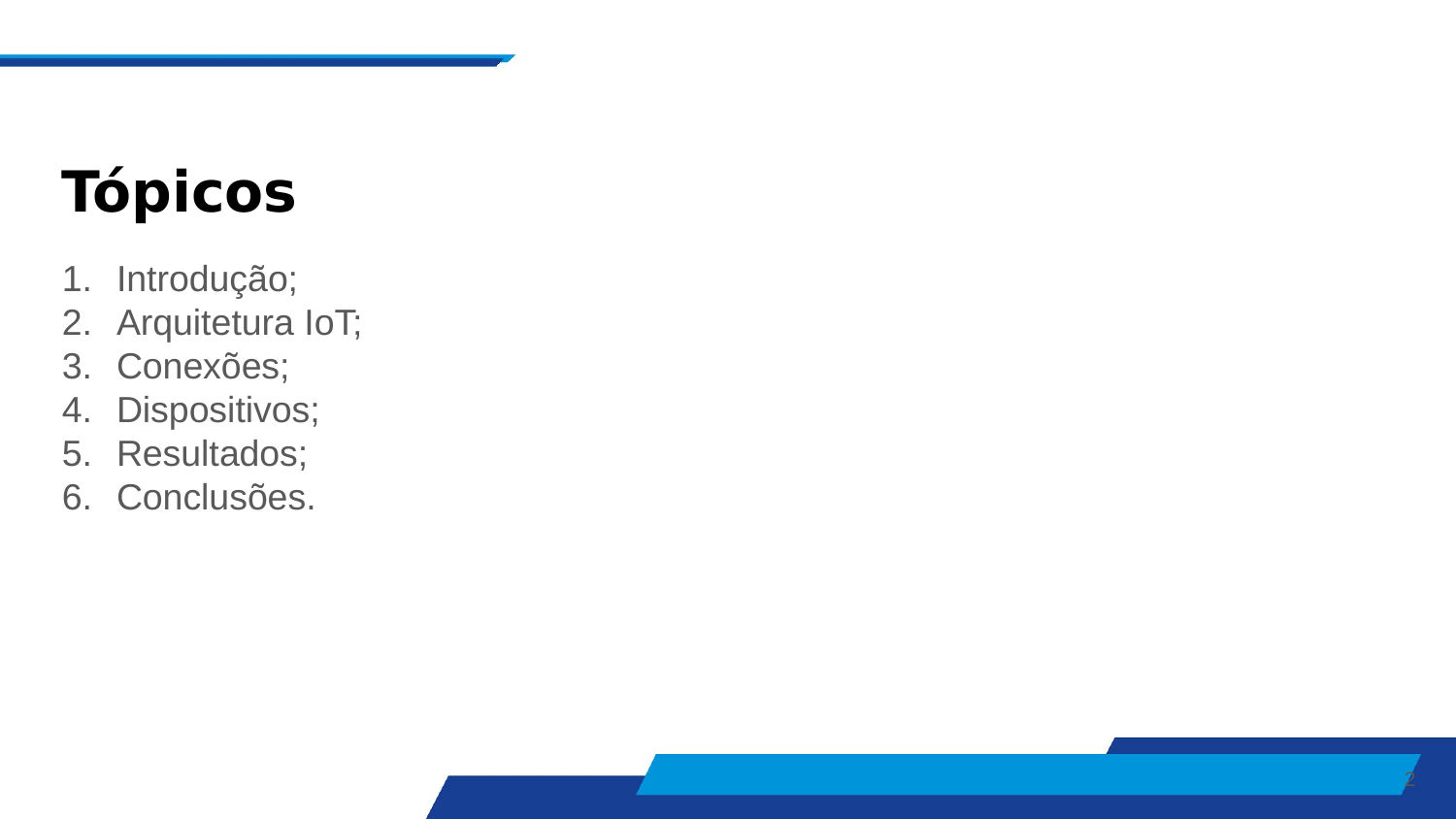

# Tópicos
Introdução;
Arquitetura IoT;
Conexões;
Dispositivos;
Resultados;
Conclusões.
2